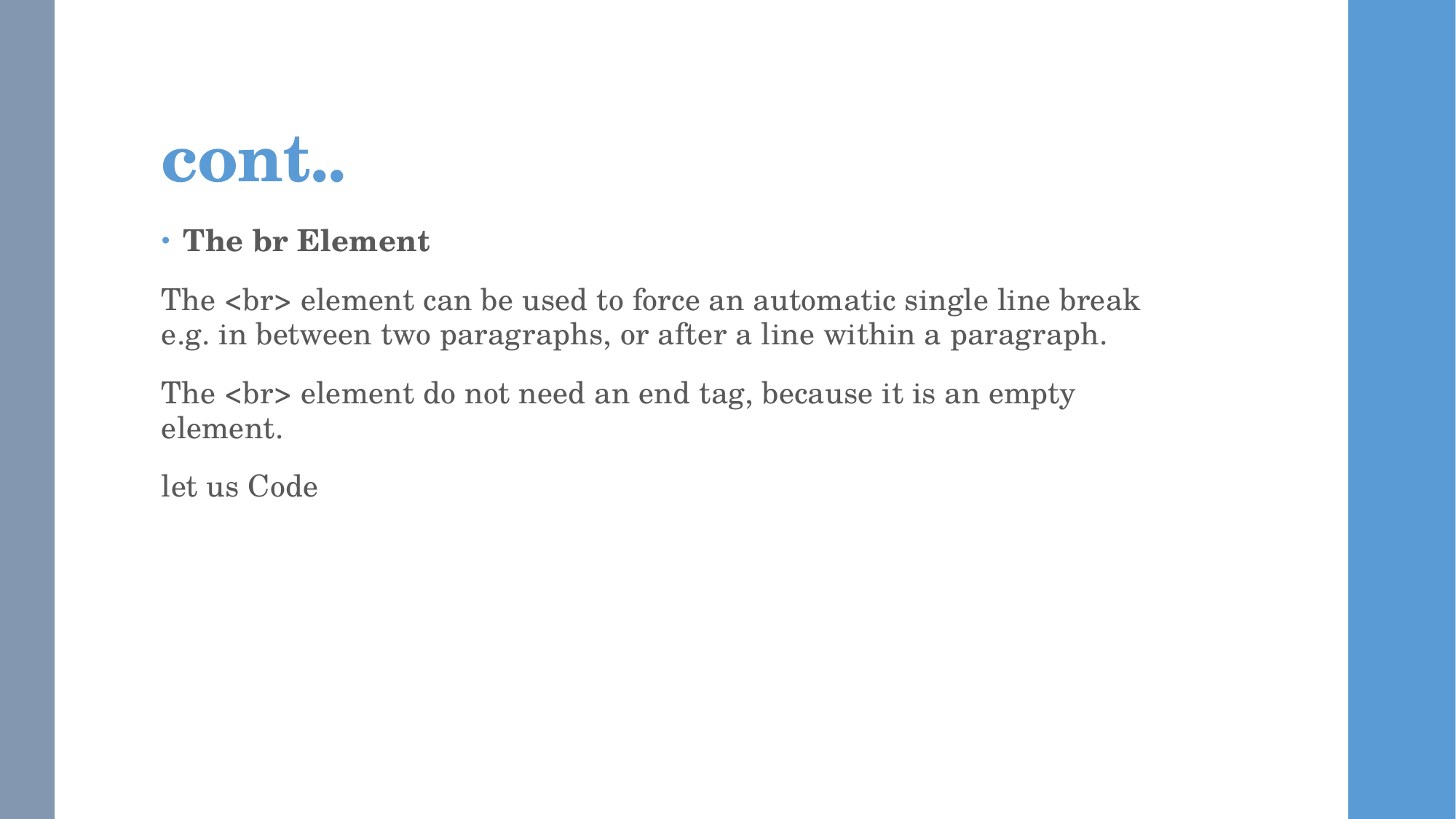

# cont..
The br Element
The <br> element can be used to force an automatic single line break e.g. in between two paragraphs, or after a line within a paragraph.
The <br> element do not need an end tag, because it is an empty element.
let us Code